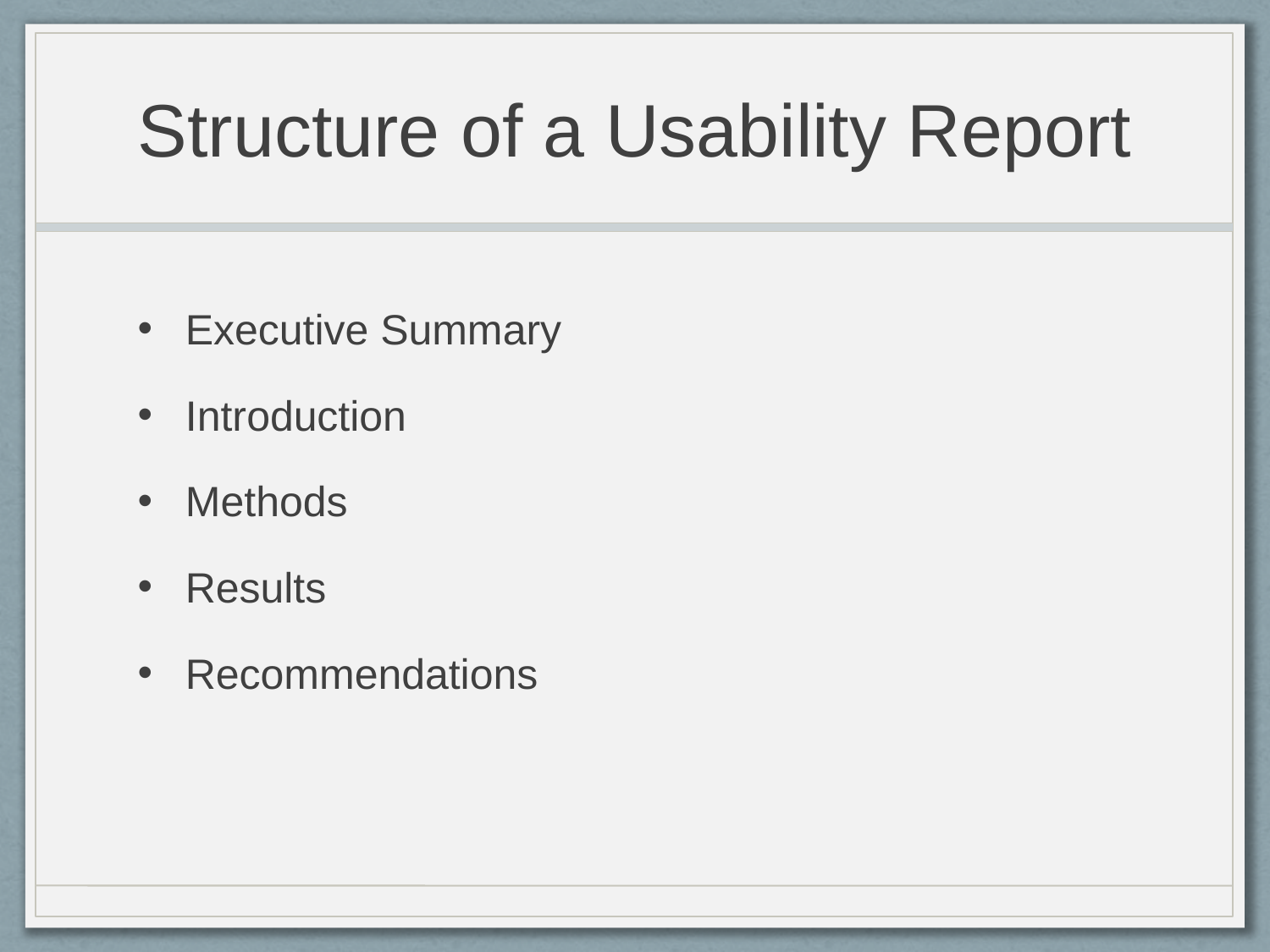

# Structure of a Usability Report
Executive Summary
Introduction
Methods
Results
Recommendations